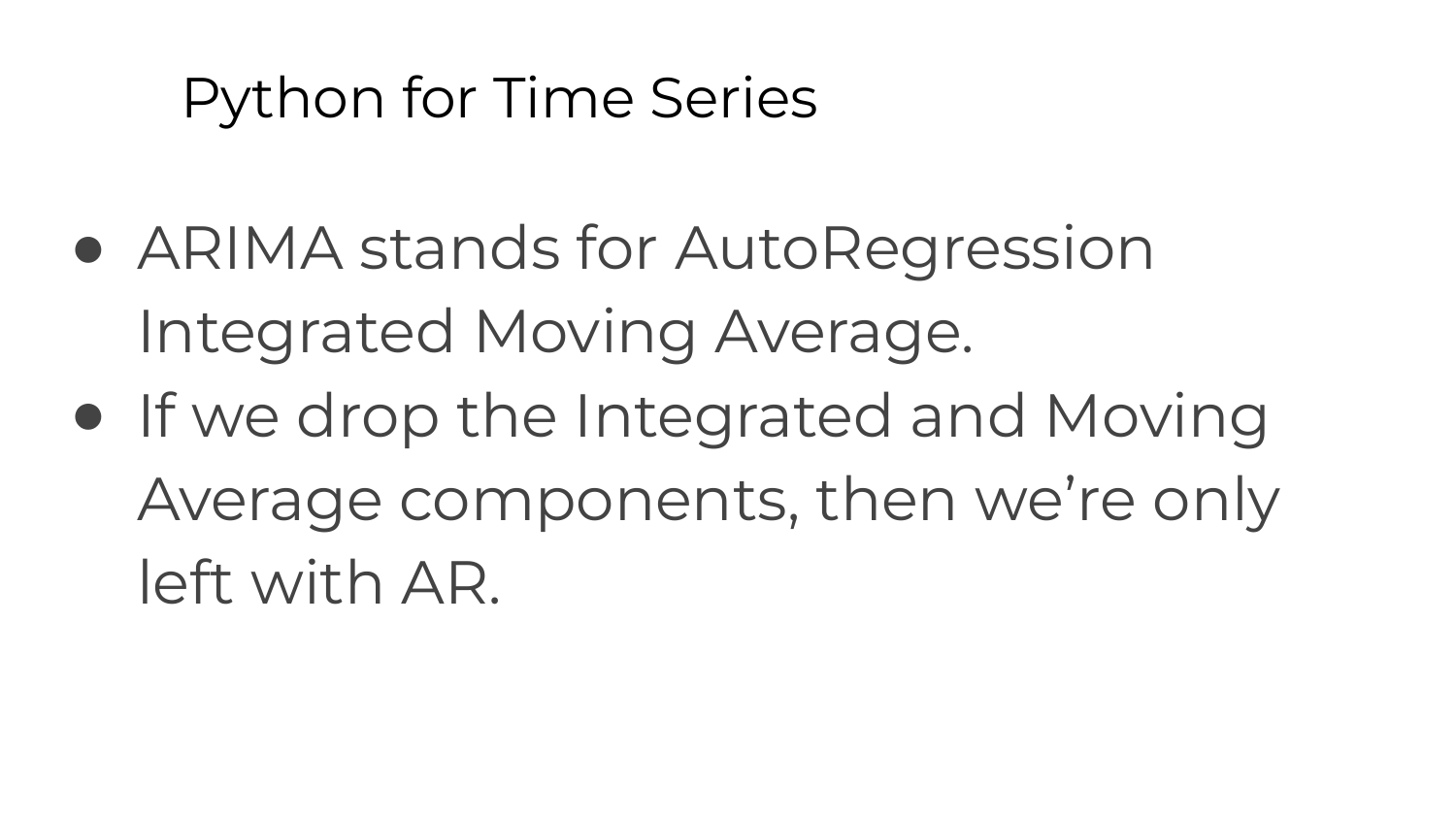

# Python for Time Series
ARIMA stands for AutoRegression Integrated Moving Average.
If we drop the Integrated and Moving Average components, then we’re only left with AR.